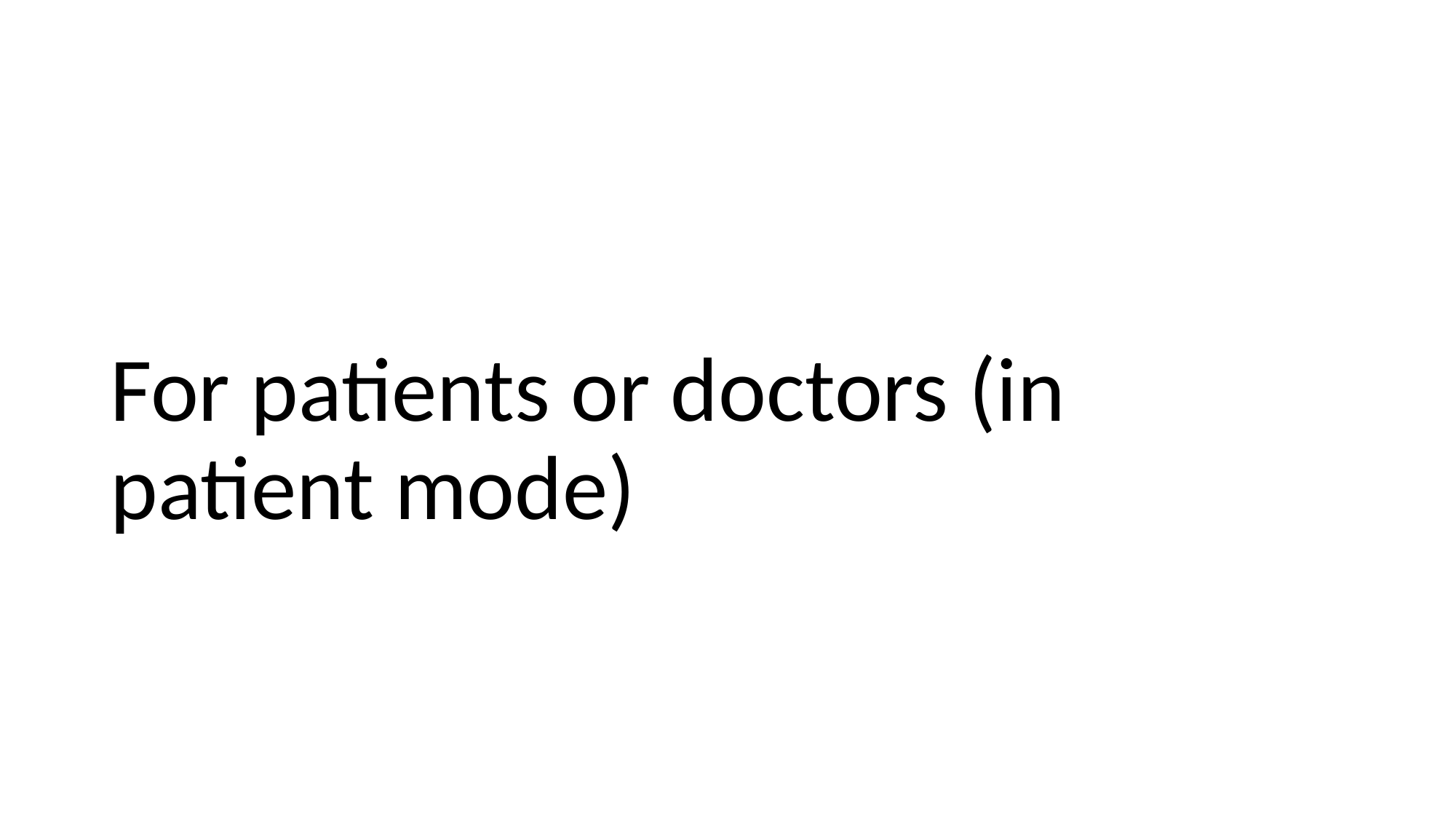

# For patients or doctors (in patient mode)